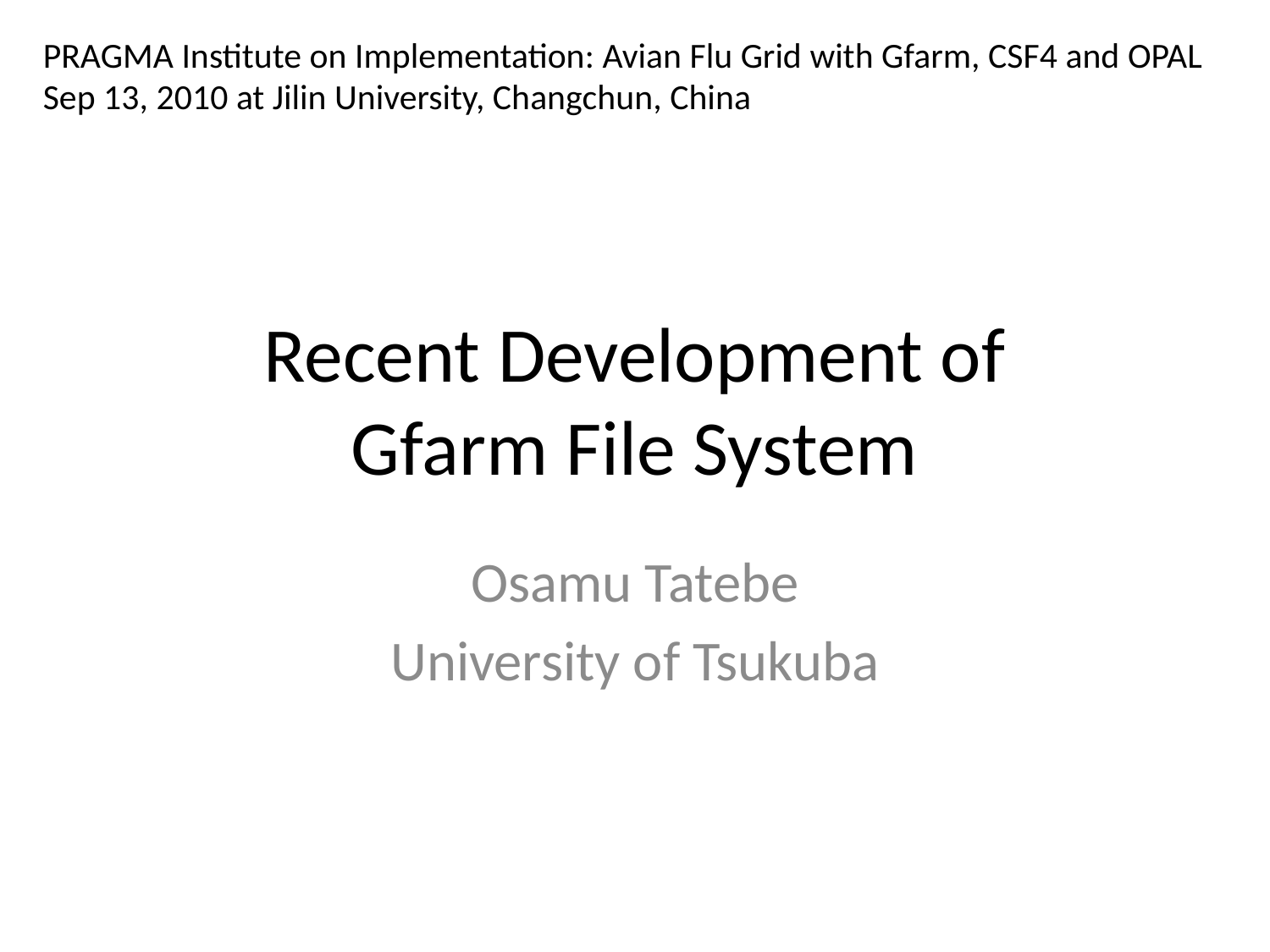

PRAGMA Institute on Implementation: Avian Flu Grid with Gfarm, CSF4 and OPAL
Sep 13, 2010 at Jilin University, Changchun, China
# Recent Development of Gfarm File System
Osamu Tatebe
University of Tsukuba